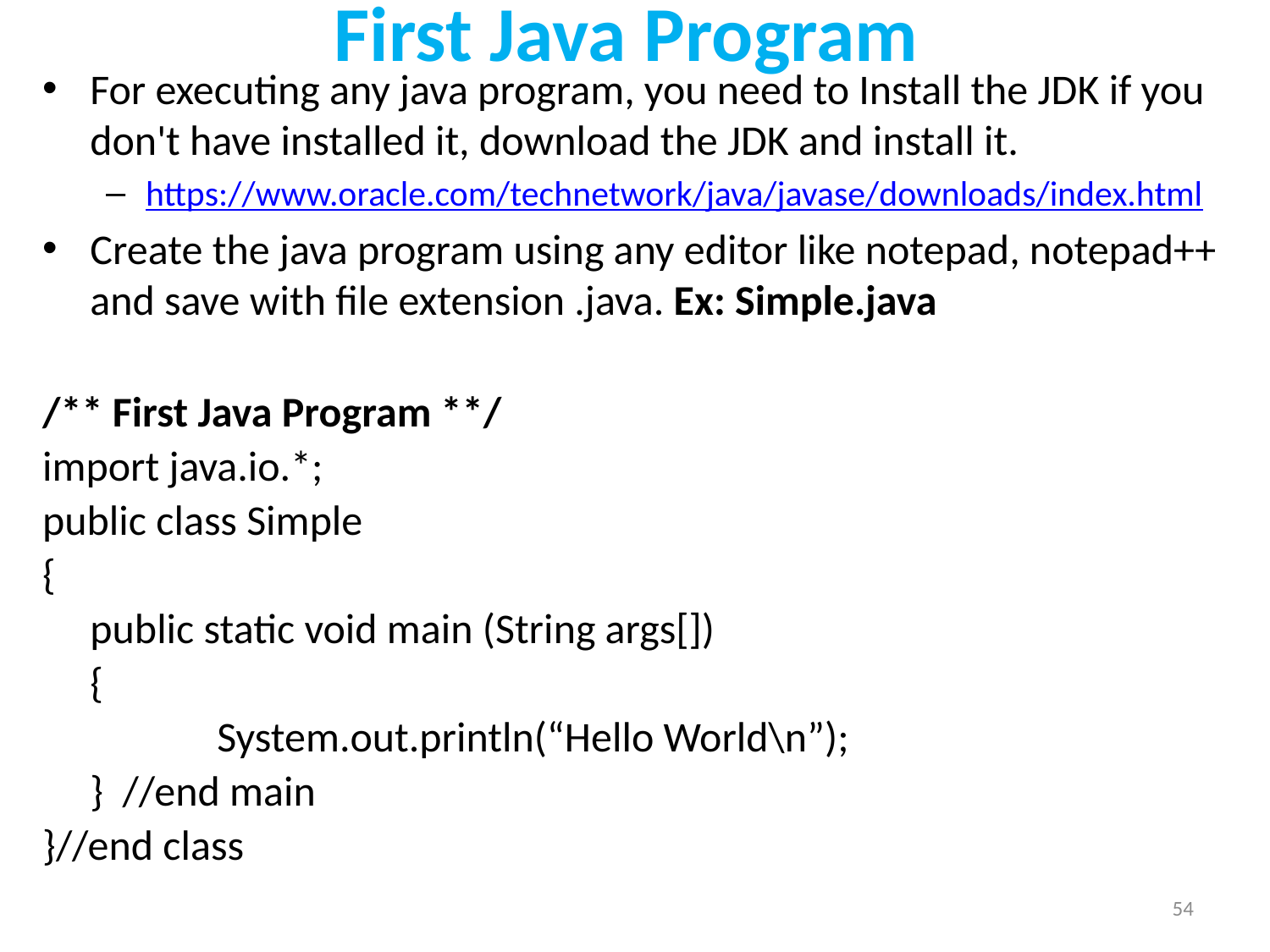

# First Java Program
For executing any java program, you need to Install the JDK if you don't have installed it, download the JDK and install it.
https://www.oracle.com/technetwork/java/javase/downloads/index.html
Create the java program using any editor like notepad, notepad++ and save with file extension .java. Ex: Simple.java

/** First Java Program **/
import java.io.*;
public class Simple
{
	public static void main (String args[])
	{
		System.out.println(“Hello World\n”);
	}  //end main
}//end class

54